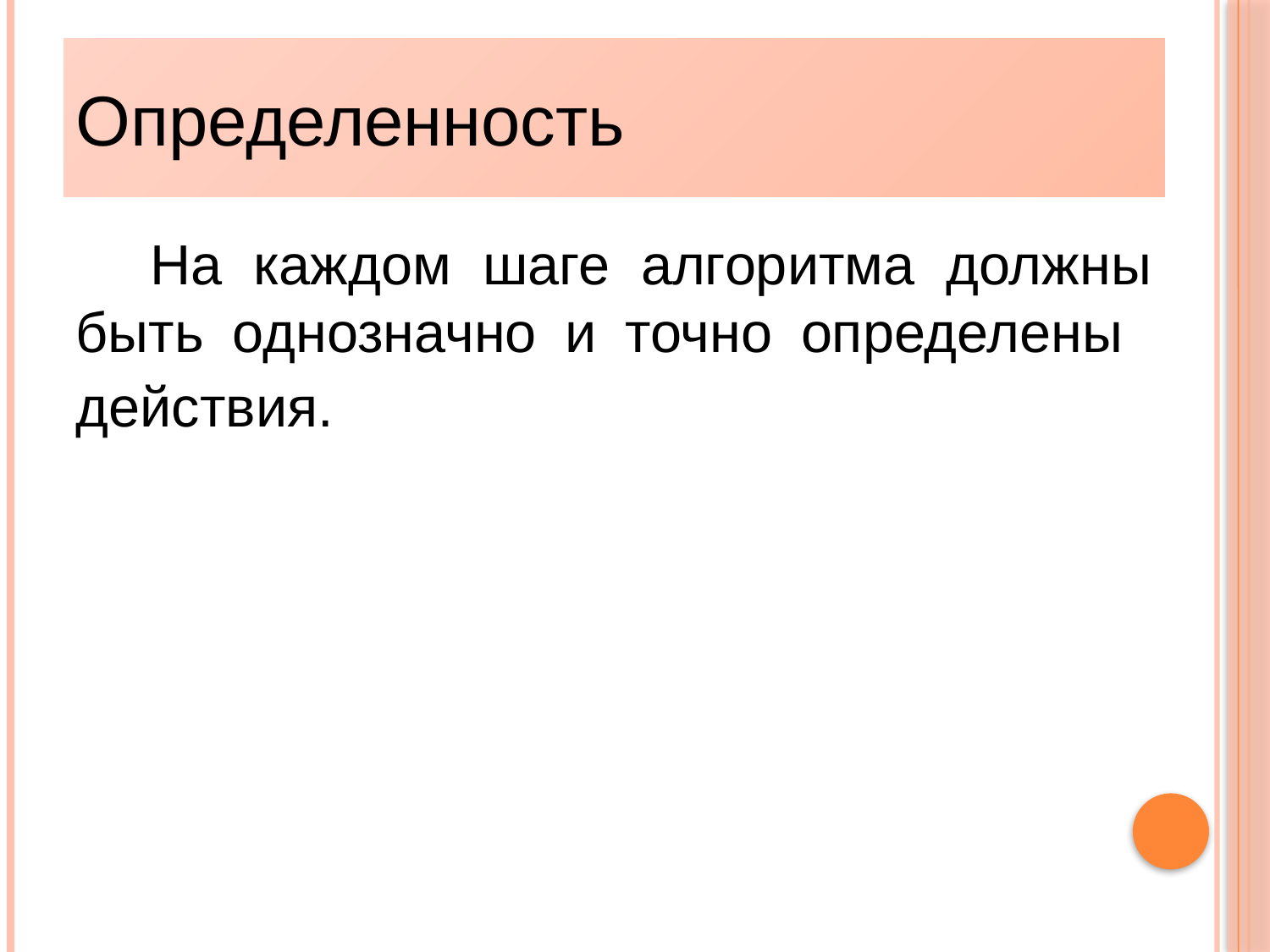

Определённость.
Определенность
На каждом шаге алгоритма должны быть однозначно и точно определены  действия.